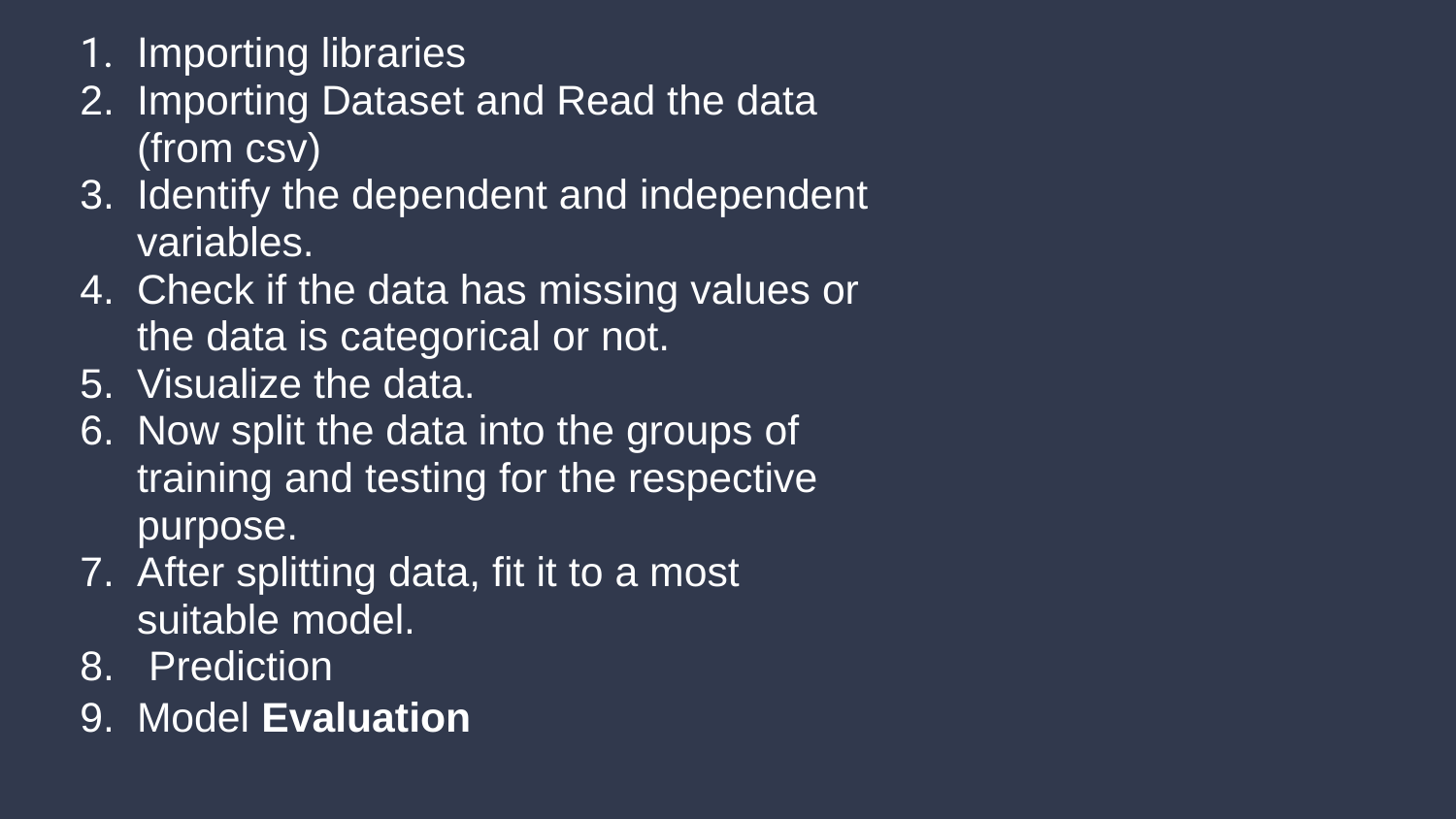

Importing libraries
Importing Dataset and Read the data (from csv)
Identify the dependent and independent variables.
Check if the data has missing values or the data is categorical or not.
Visualize the data.
Now split the data into the groups of training and testing for the respective purpose.
After splitting data, fit it to a most suitable model.
 Prediction
Model Evaluation